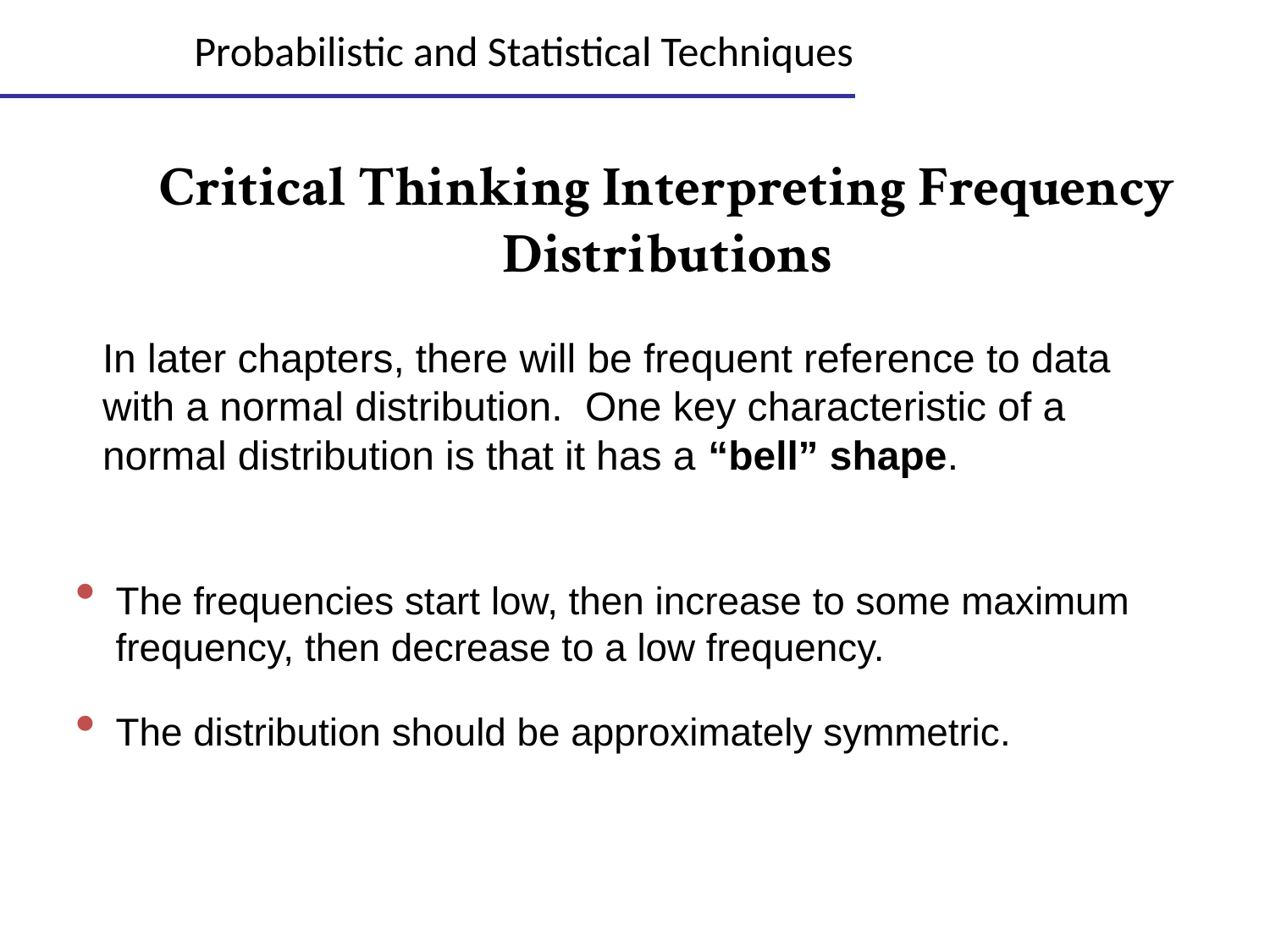

# Probabilistic and Statistical Techniques

Critical Thinking Interpreting Frequency Distributions
	In later chapters, there will be frequent reference to data with a normal distribution.  One key characteristic of a normal distribution is that it has a “bell” shape.
The frequencies start low, then increase to some maximum frequency, then decrease to a low frequency.
The distribution should be approximately symmetric.